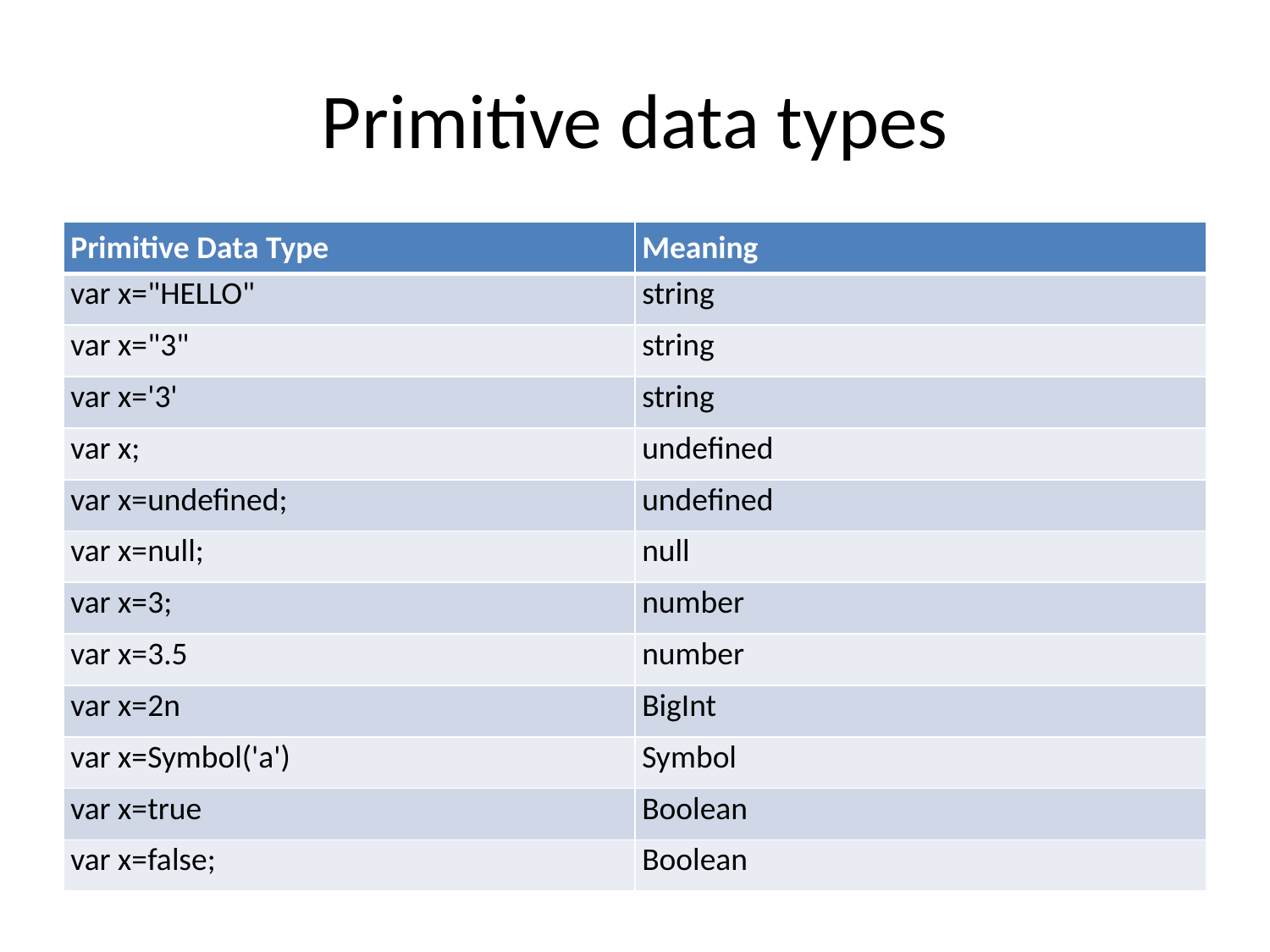

# Primitive data types
| Primitive Data Type | Meaning |
| --- | --- |
| var x="HELLO" | string |
| var x="3" | string |
| var x='3' | string |
| var x; | undefined |
| var x=undefined; | undefined |
| var x=null; | null |
| var x=3; | number |
| var x=3.5 | number |
| var x=2n | BigInt |
| var x=Symbol('a') | Symbol |
| var x=true | Boolean |
| var x=false; | Boolean |